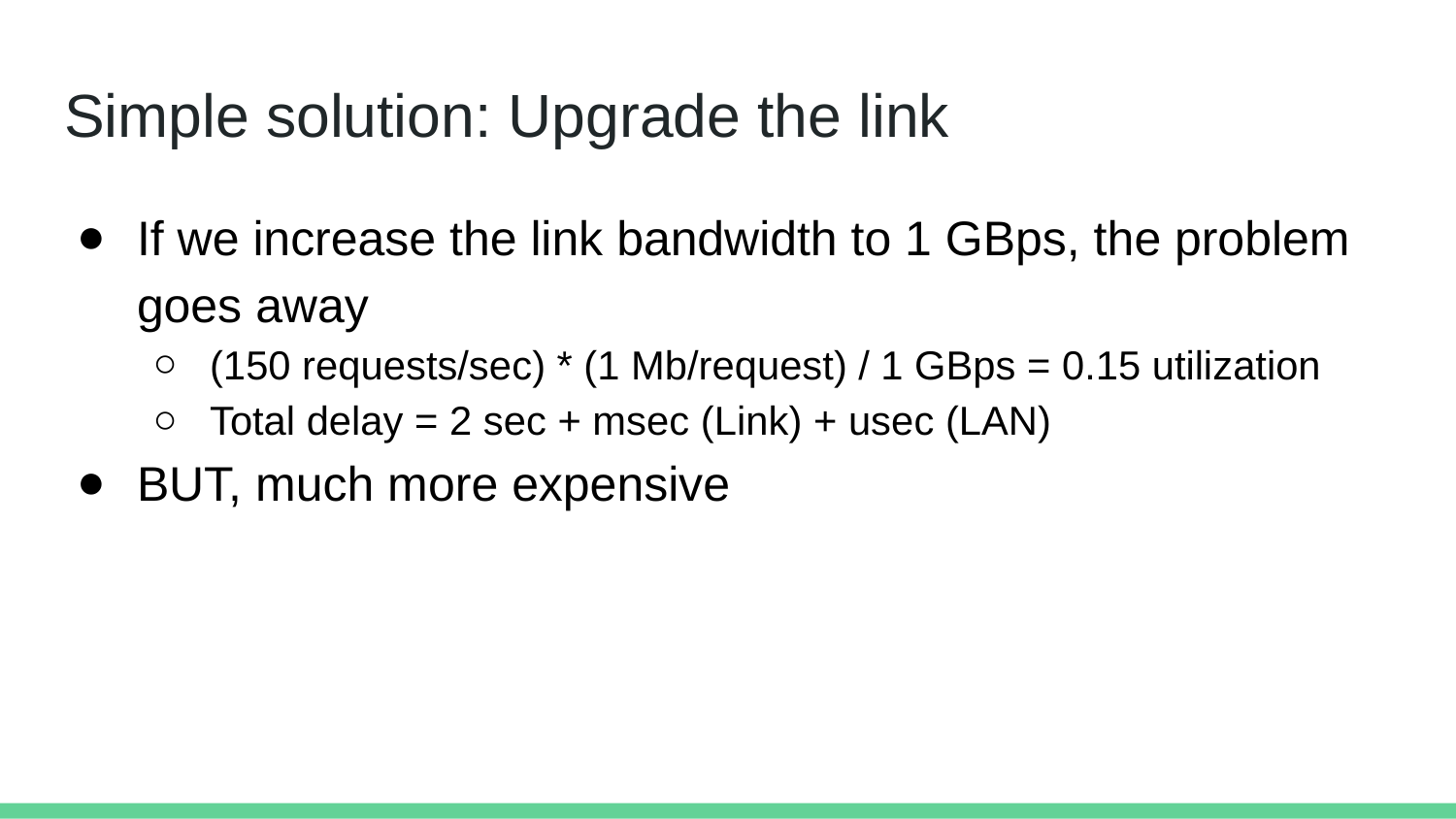

# Simple solution: Upgrade the link
If we increase the link bandwidth to 1 GBps, the problem goes away
(150 requests/sec) * (1 Mb/request) / 1 GBps = 0.15 utilization
Total delay = 2 sec + msec (Link) + usec (LAN)
BUT, much more expensive